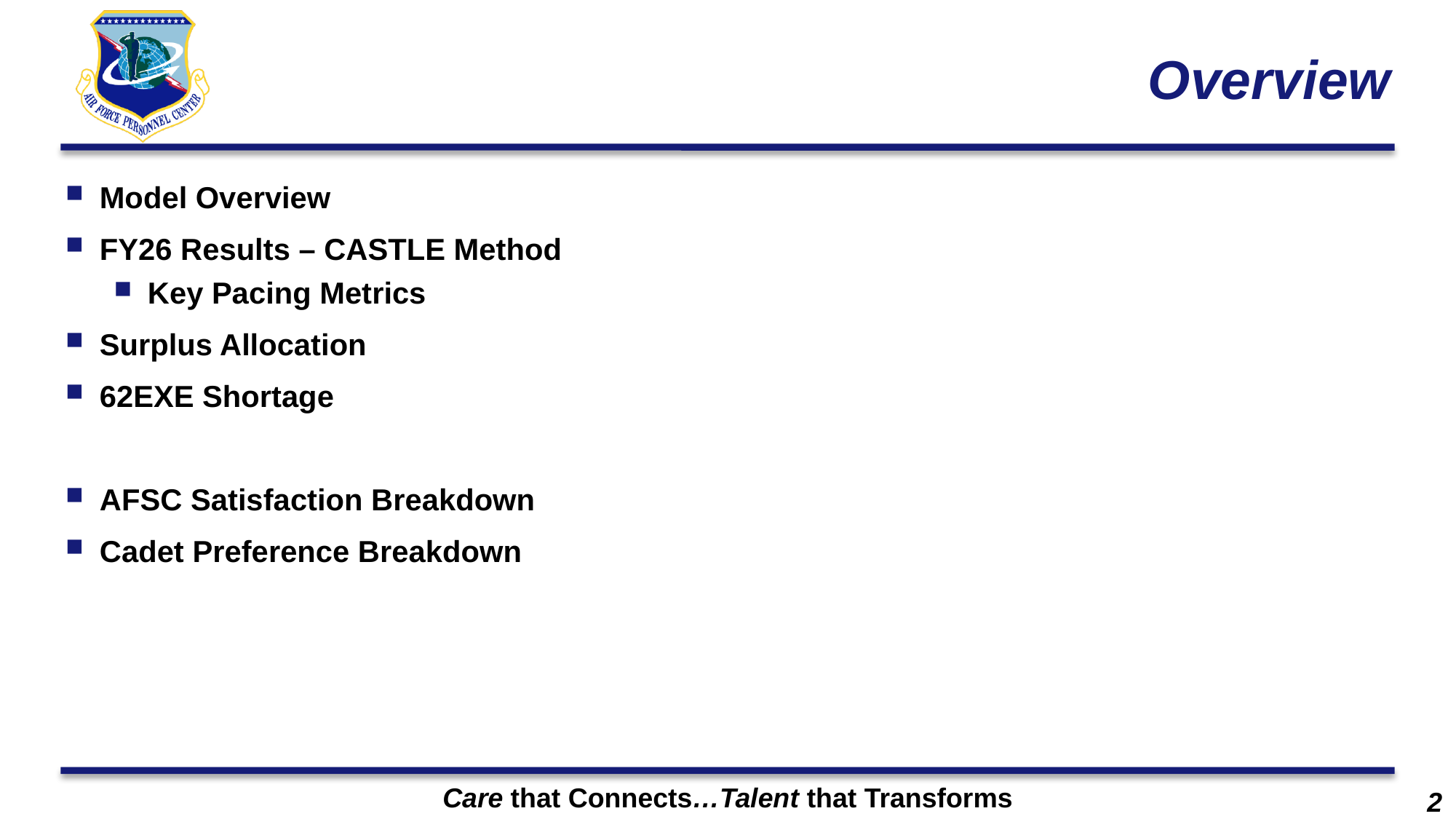

# Overview
Model Overview
FY26 Results – CASTLE Method
Key Pacing Metrics
Surplus Allocation
62EXE Shortage

AFSC Satisfaction Breakdown
Cadet Preference Breakdown

2